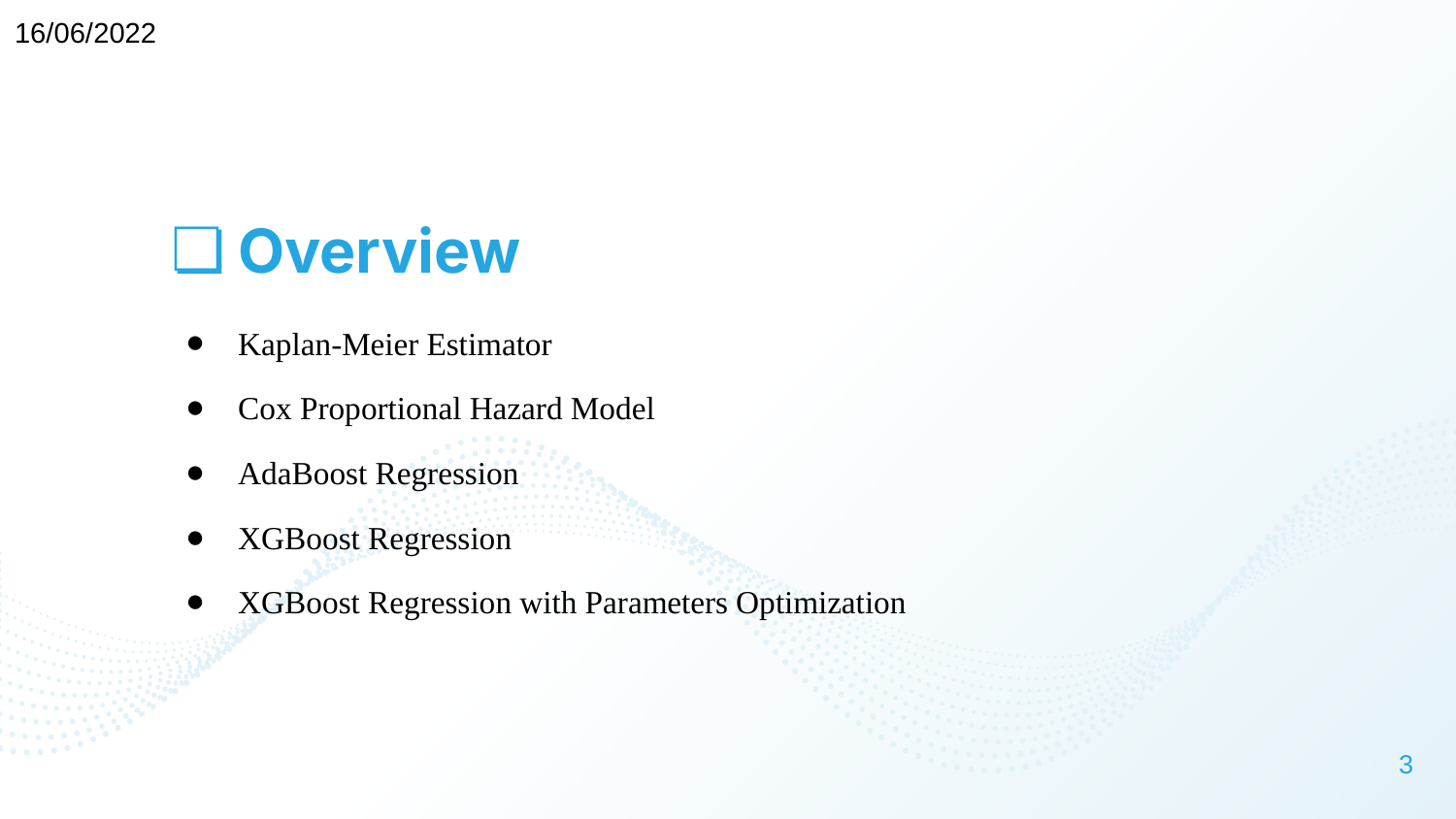

16/06/2022
# Overview
Kaplan-Meier Estimator
Cox Proportional Hazard Model
AdaBoost Regression
XGBoost Regression
XGBoost Regression with Parameters Optimization
3